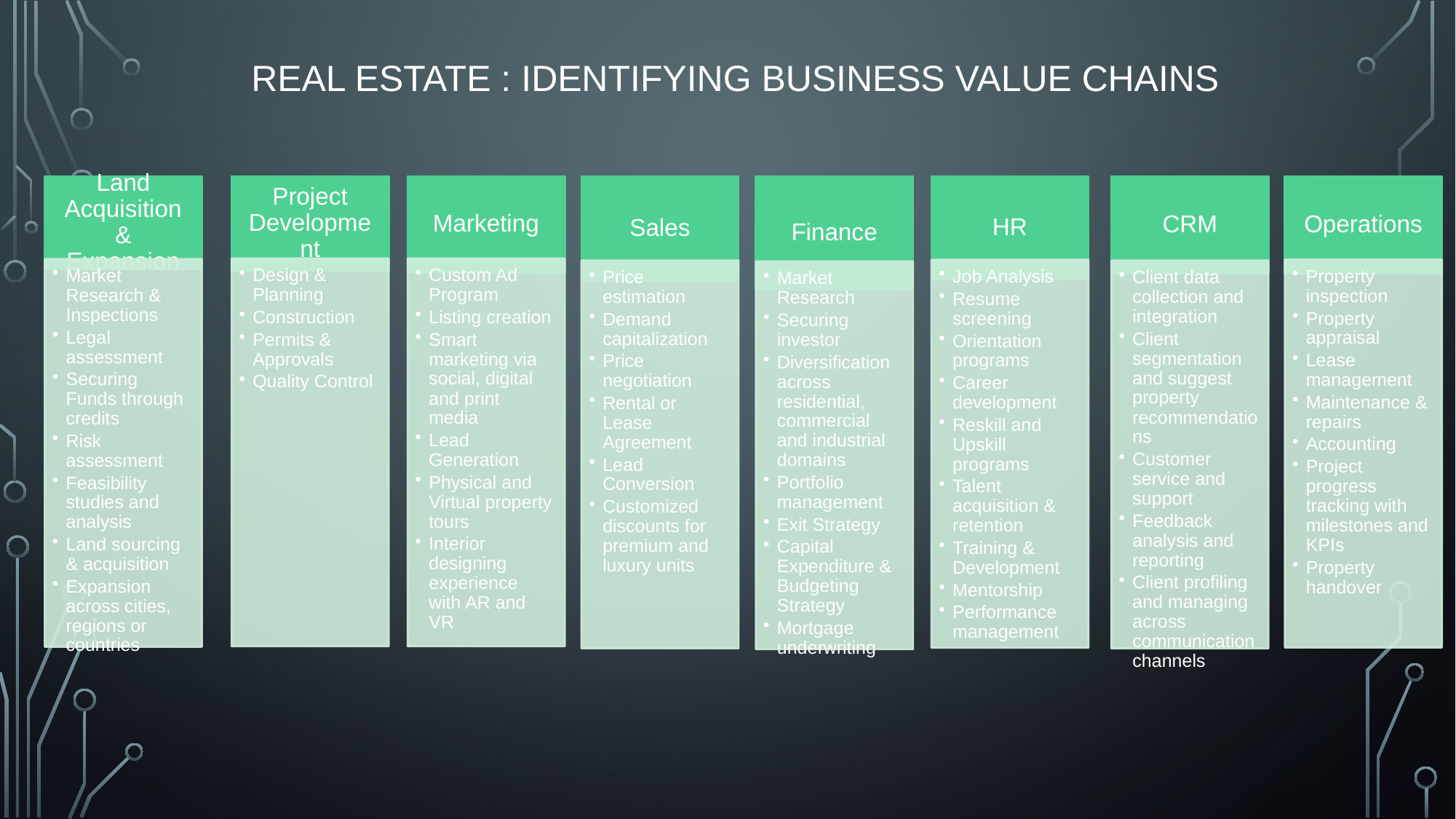

# Real estate : identifying business value chains
Land Acquisition & Expansion
Market Research & Inspections
Legal assessment
Securing Funds through credits
Risk assessment
Feasibility studies and analysis
Land sourcing & acquisition
Expansion across cities, regions or countries
Project Development
Design & Planning
Construction
Permits & Approvals
Quality Control

Marketing
Custom Ad Program
Listing creation
Smart marketing via social, digital and print media
Lead Generation
Physical and Virtual property tours
Interior designing experience with AR and VR
Sales
Price estimation
Demand capitalization
Price negotiation
Rental or Lease Agreement
Lead Conversion
Customized discounts for premium and luxury units
Finance
Market Research
Securing investor
Diversification across residential, commercial and industrial domains
Portfolio management
Exit Strategy
Capital Expenditure & Budgeting Strategy
Mortgage underwriting

HR
Job Analysis
Resume screening
Orientation programs
Career development
Reskill and Upskill programs
Talent acquisition & retention
Training & Development
Mentorship
Performance management
CRM
Client data collection and integration
Client segmentation and suggest property recommendations
Customer service and support
Feedback analysis and reporting
Client profiling and managing across communication channels

Operations
Property inspection
Property appraisal
Lease management
Maintenance & repairs
Accounting
Project progress tracking with milestones and KPIs
Property handover